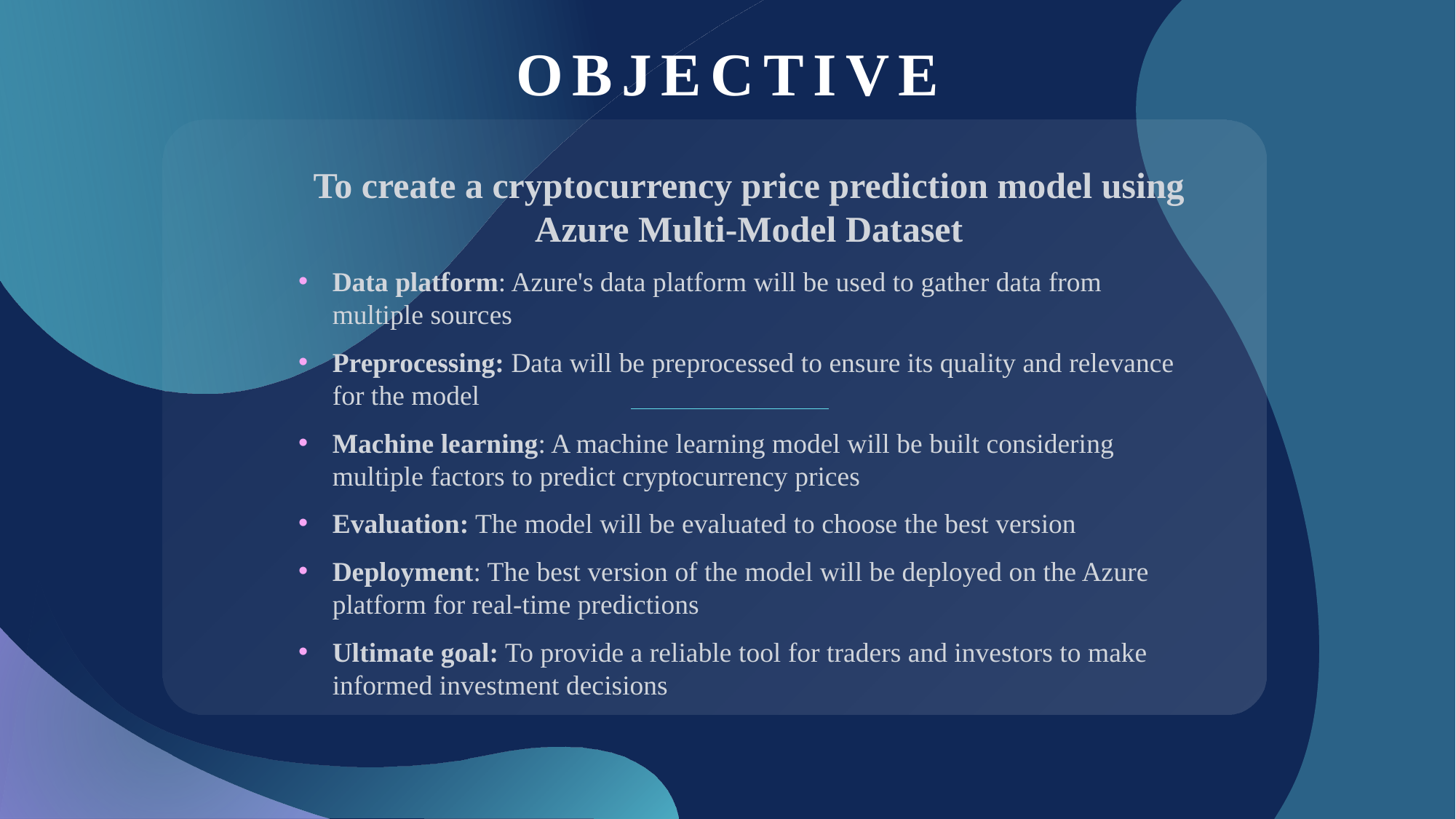

# Objective
To create a cryptocurrency price prediction model using Azure Multi-Model Dataset
Data platform: Azure's data platform will be used to gather data from multiple sources
Preprocessing: Data will be preprocessed to ensure its quality and relevance for the model
Machine learning: A machine learning model will be built considering multiple factors to predict cryptocurrency prices
Evaluation: The model will be evaluated to choose the best version
Deployment: The best version of the model will be deployed on the Azure platform for real-time predictions
Ultimate goal: To provide a reliable tool for traders and investors to make informed investment decisions